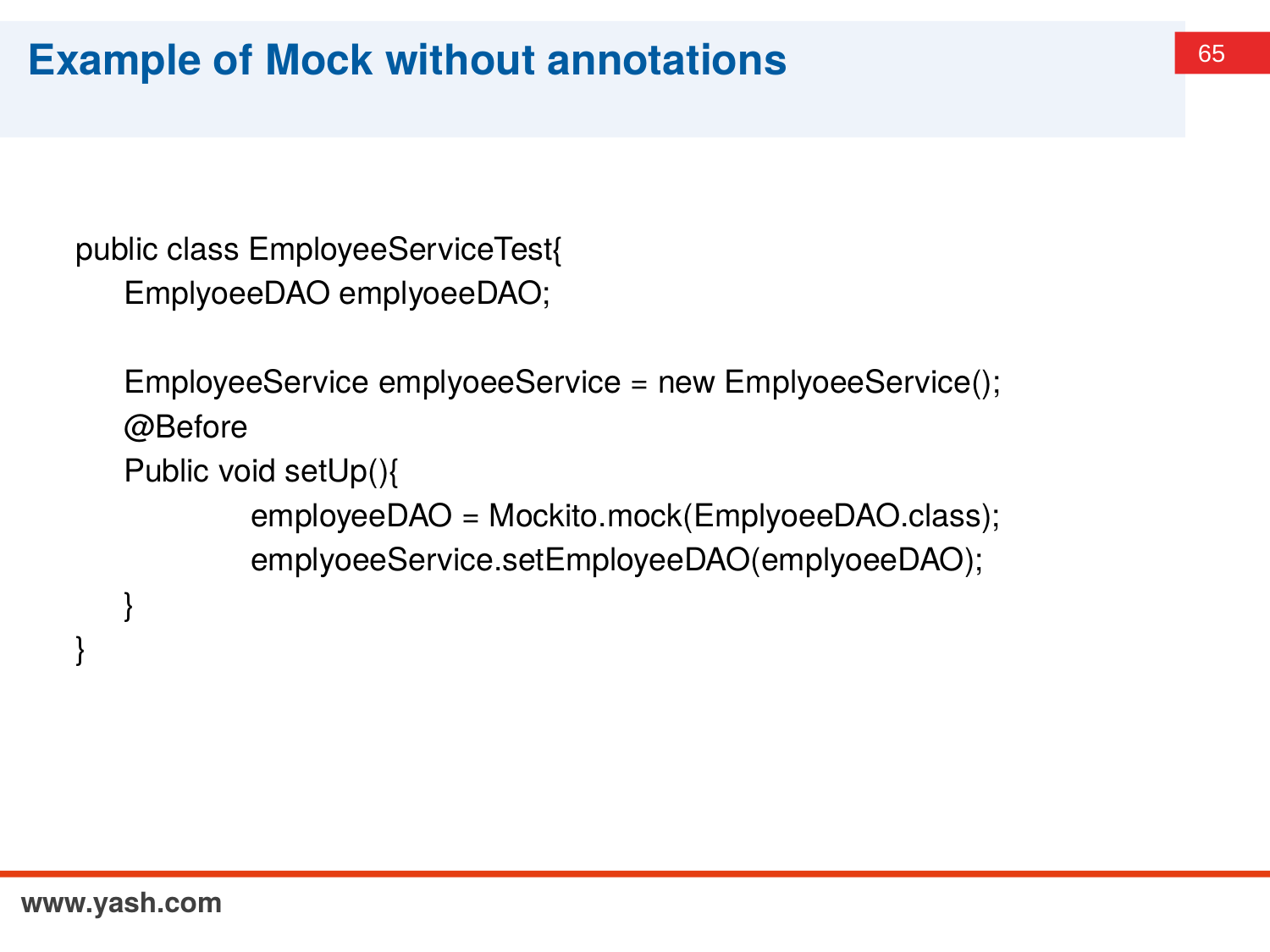

# Example of Mock without annotations
public class EmployeeServiceTest{
	EmplyoeeDAO emplyoeeDAO;

	EmployeeService emplyoeeService = new EmplyoeeService();
	@Before
	Public void setUp(){
		employeeDAO = Mockito.mock(EmplyoeeDAO.class);
		emplyoeeService.setEmployeeDAO(emplyoeeDAO);
	}
}